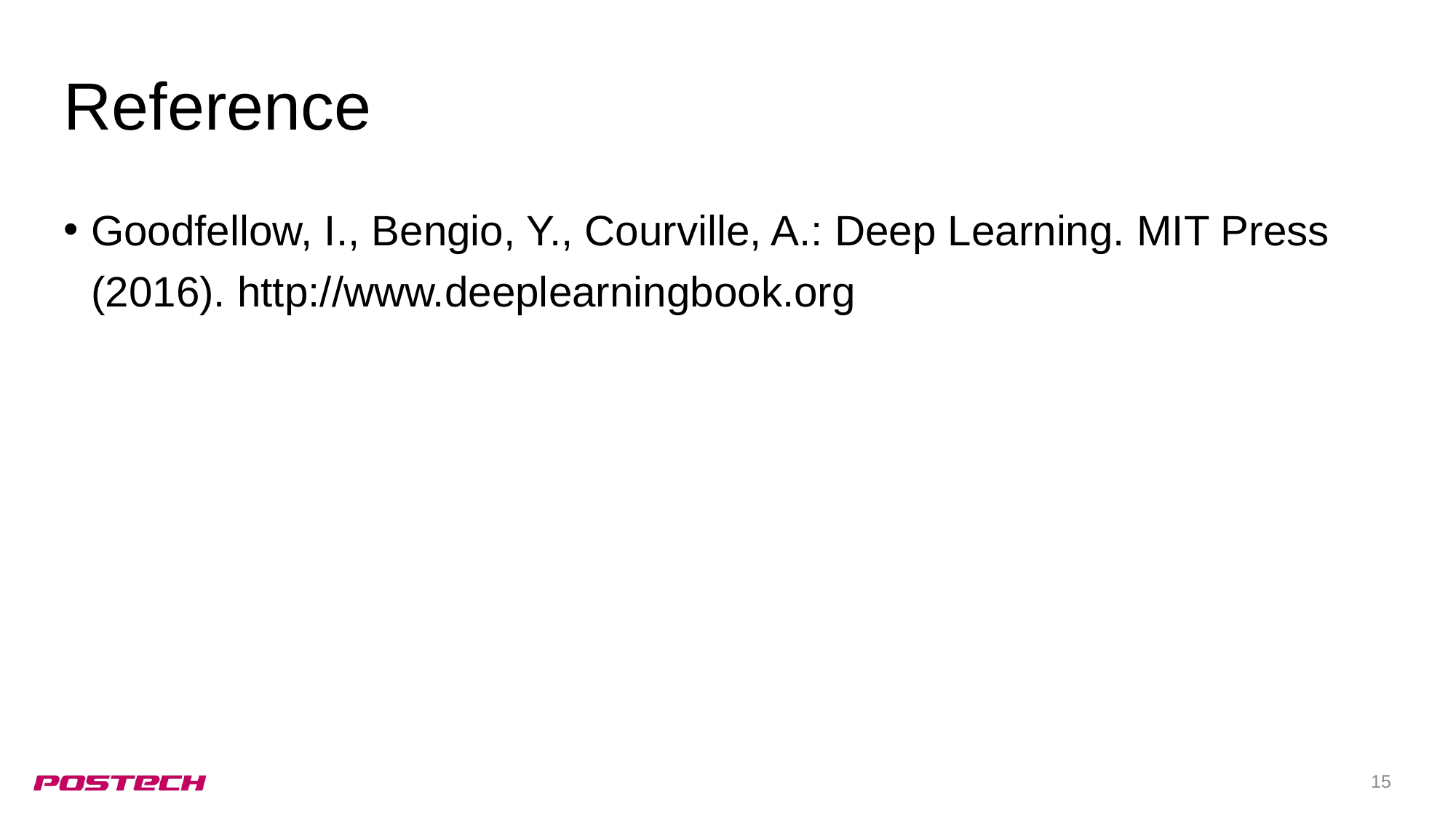

# Reference
Goodfellow, I., Bengio, Y., Courville, A.: Deep Learning. MIT Press (2016). http://www.deeplearningbook.org

15